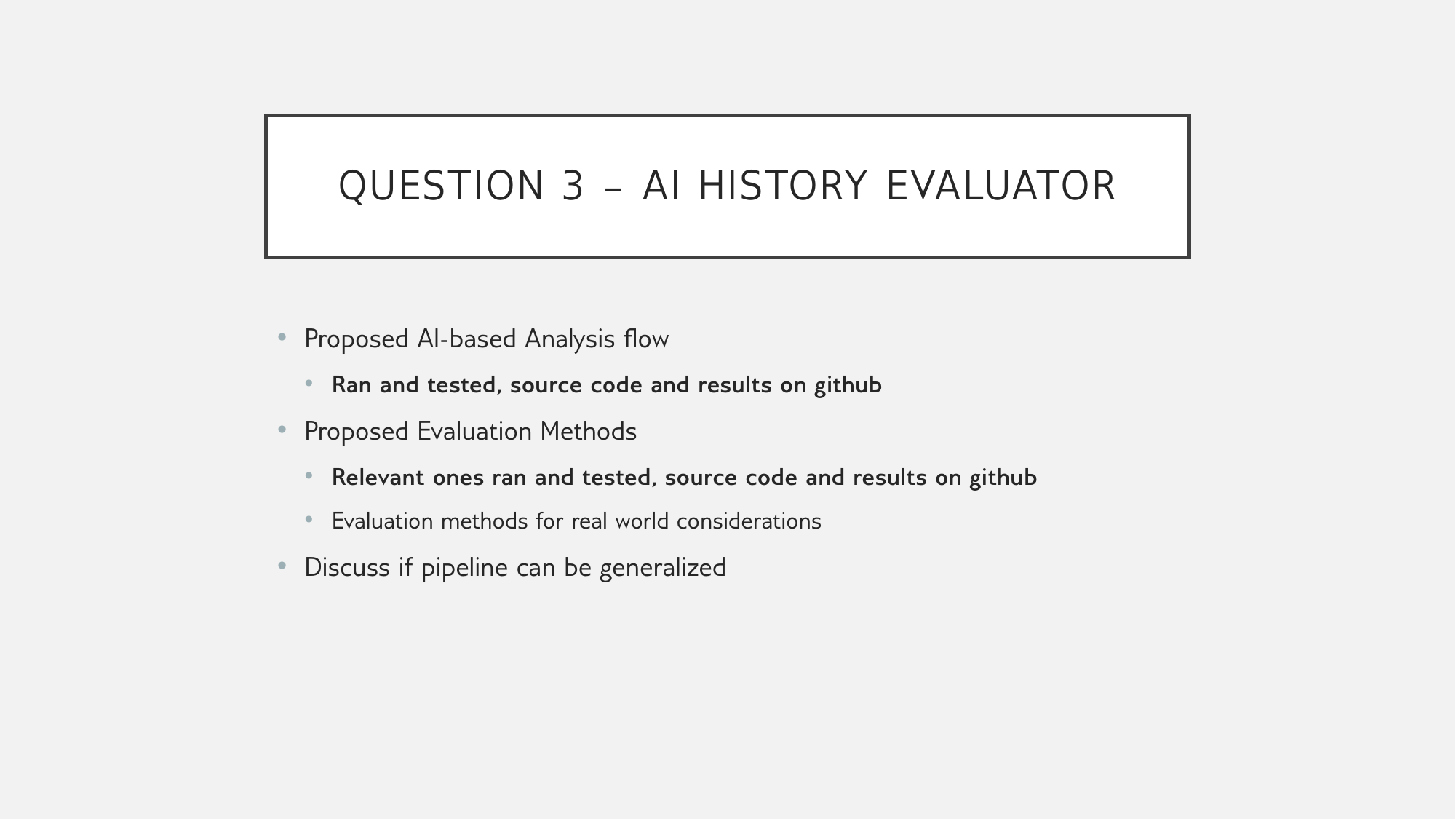

# Question 3 – AI history evaluator
Proposed AI-based Analysis flow
Ran and tested, source code and results on github
Proposed Evaluation Methods
Relevant ones ran and tested, source code and results on github
Evaluation methods for real world considerations
Discuss if pipeline can be generalized